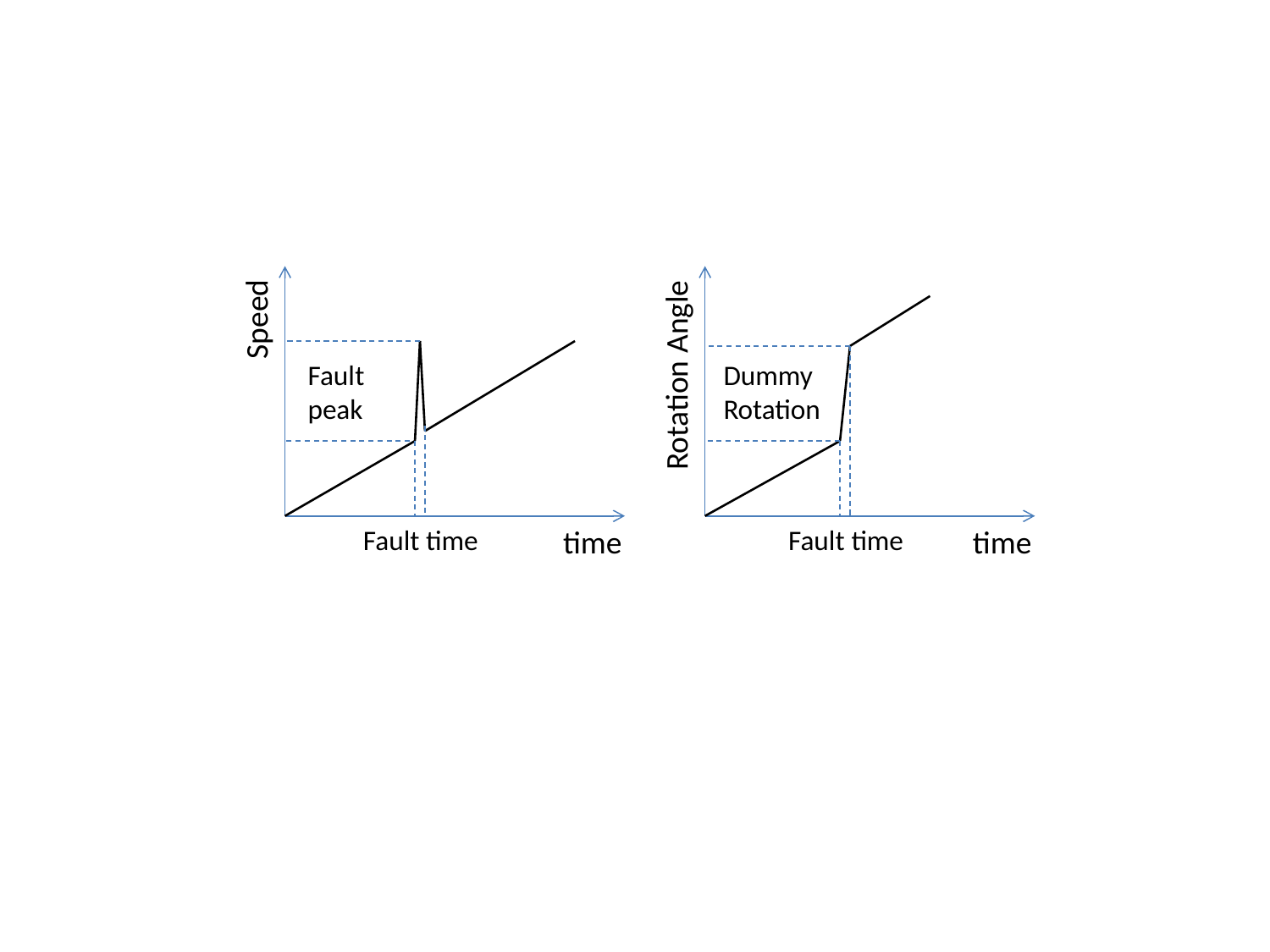

Speed
Rotation Angle
Fault
peak
Dummy
Rotation
Fault time
time
Fault time
time